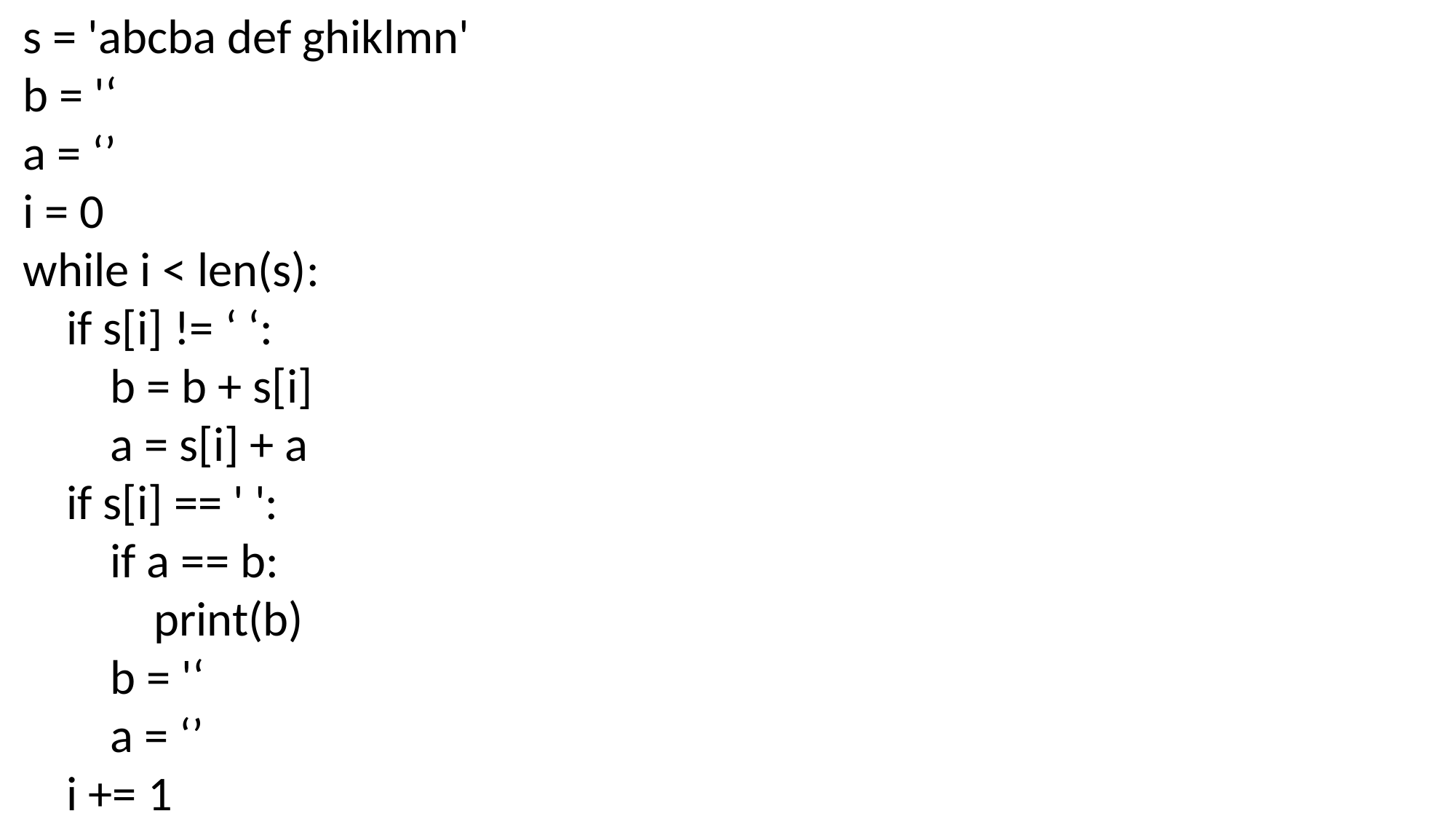

s = 'abcba def ghiklmn'
b = '‘
a = ‘’
i = 0
while i < len(s):
    if s[i] != ‘ ‘:
        b = b + s[i]
        a = s[i] + a
    if s[i] == ' ':
        if a == b:
            print(b)
        b = '‘
        a = ‘’
    i += 1
if a == b:
   print(b)